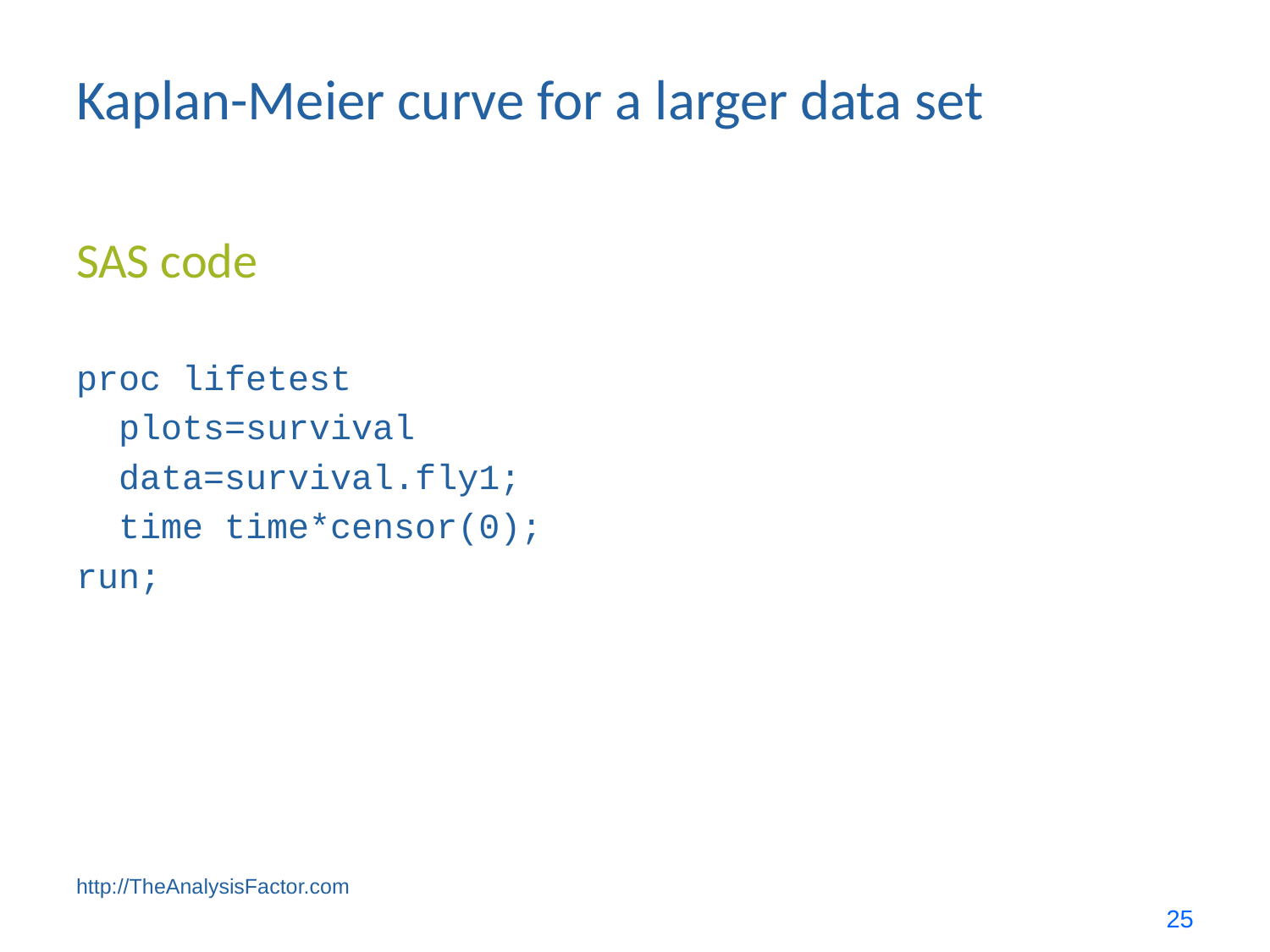

# Kaplan-Meier curve for a larger data set
SAS code
proc lifetest
  plots=survival
  data=survival.fly1;
  time time*censor(0);
run;

http://TheAnalysisFactor.com

25